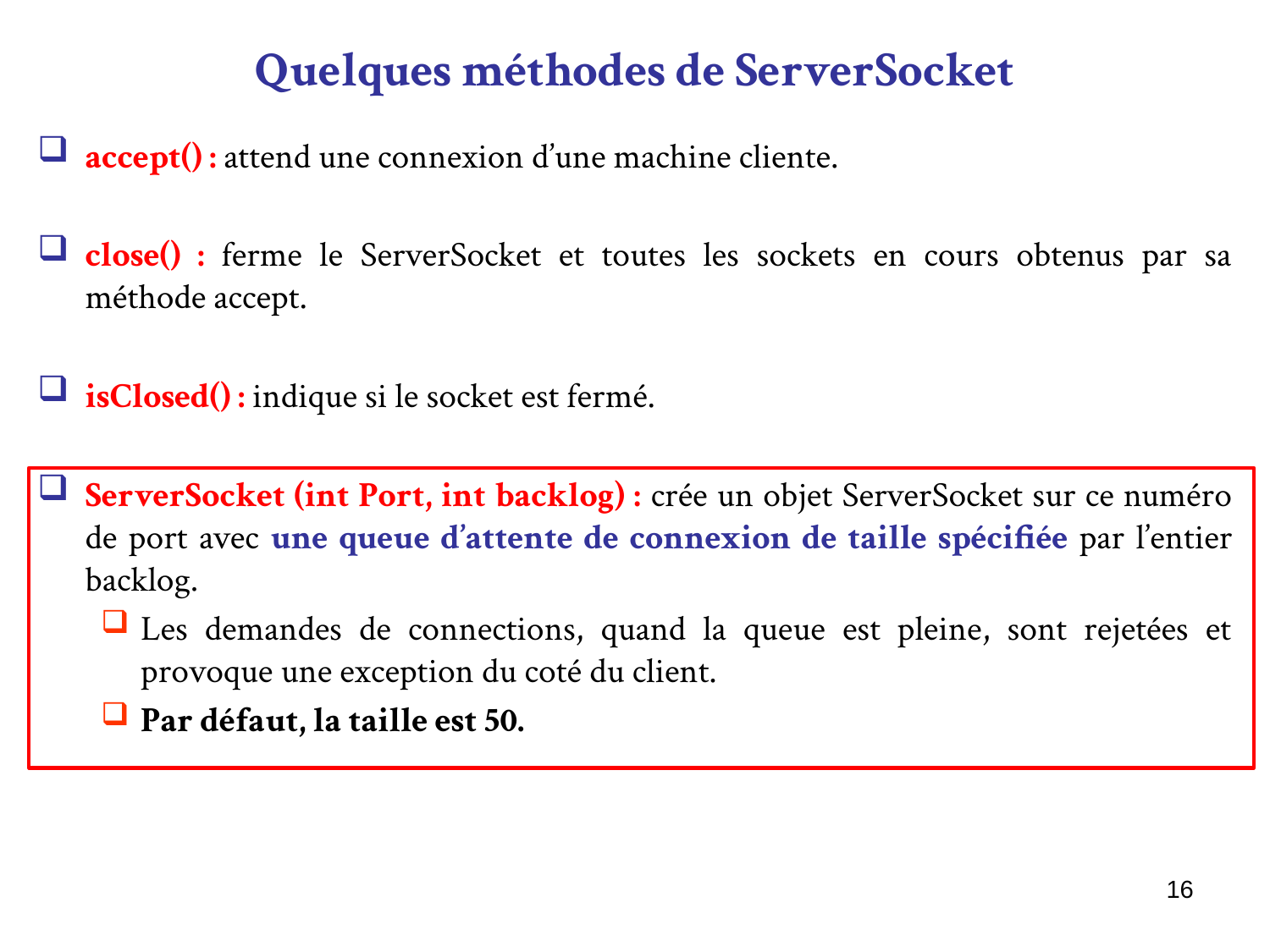

# Quelques méthodes de ServerSocket
accept() : attend une connexion d’une machine cliente.

close() : ferme le ServerSocket et toutes les sockets en cours obtenus par sa méthode accept.

isClosed() : indique si le socket est fermé.

ServerSocket (int Port, int backlog) : crée un objet ServerSocket sur ce numéro de port avec une queue d’attente de connexion de taille spécifiée par l’entier backlog.
Les demandes de connections, quand la queue est pleine, sont rejetées et provoque une exception du coté du client.
Par défaut, la taille est 50.

16